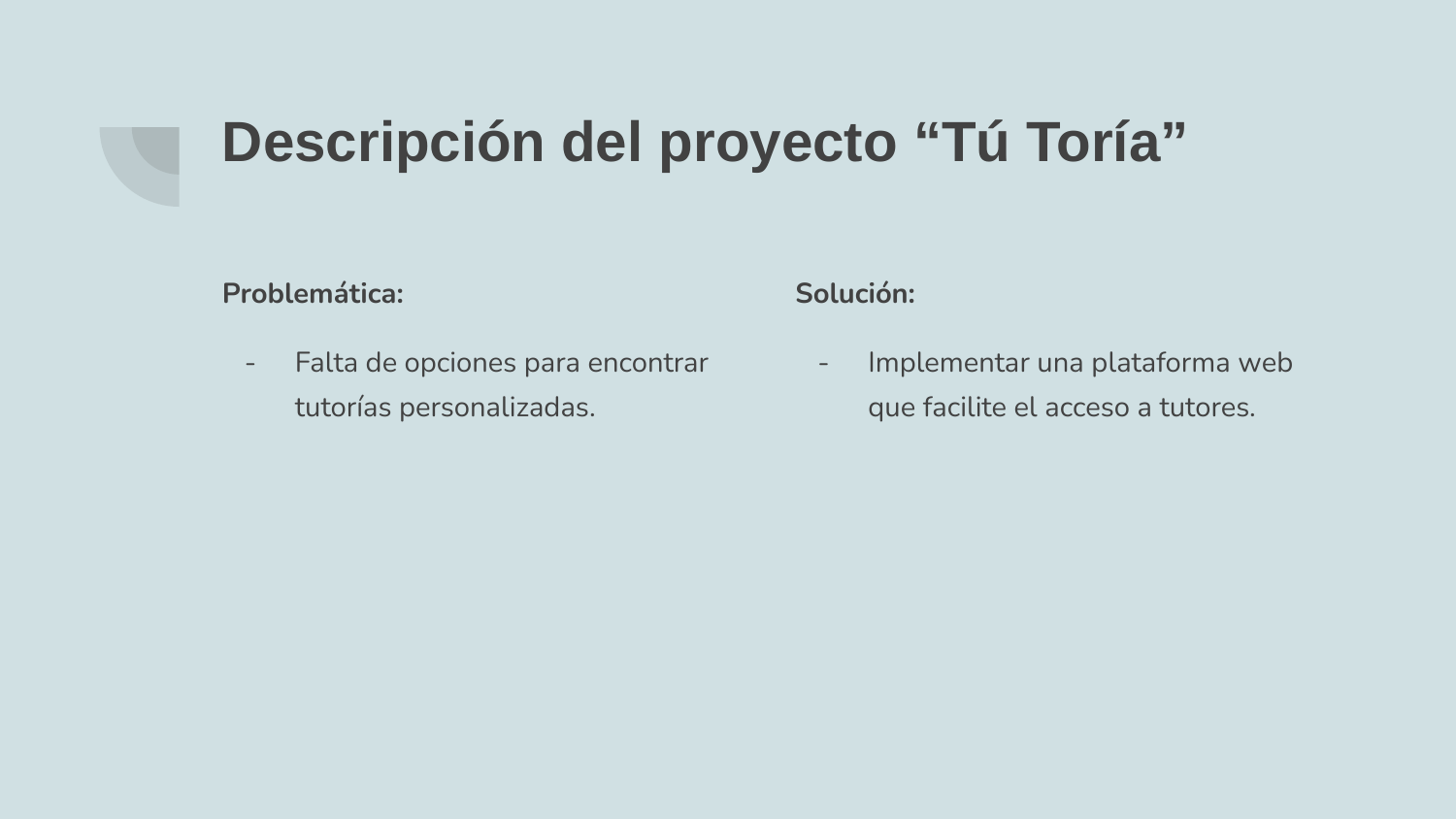

# Descripción del proyecto “Tú Toría”
Problemática:
Falta de opciones para encontrar tutorías personalizadas.
Solución:
Implementar una plataforma web que facilite el acceso a tutores.